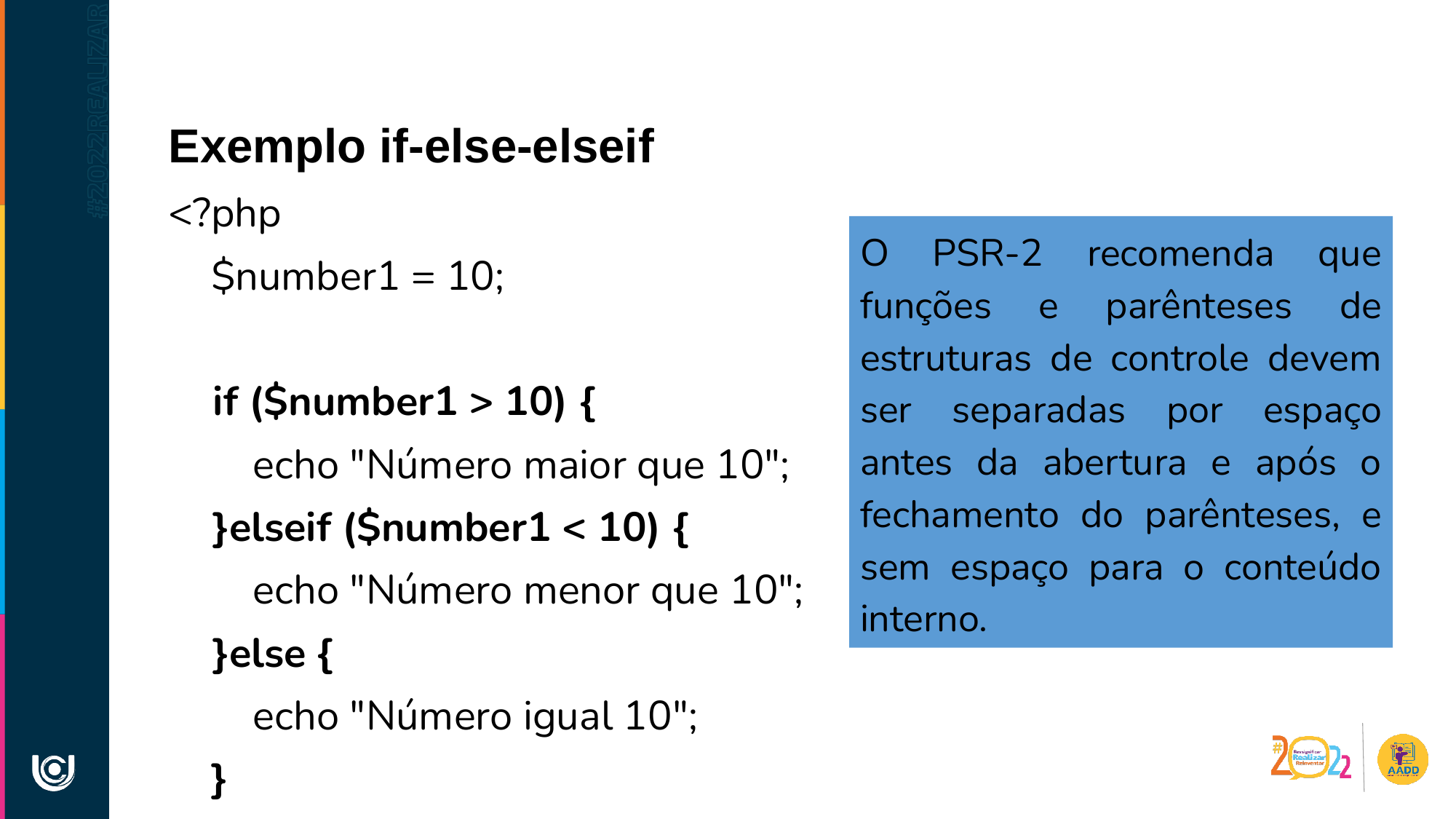

Exemplo if-else-elseif
<?php
    $number1 = 10;

    if ($number1 > 10) {
        echo "Número maior que 10";
    }elseif ($number1 < 10) {
        echo "Número menor que 10";
    }else {
        echo "Número igual 10";
    }
O PSR-2 recomenda que funções e parênteses de estruturas de controle devem ser separadas por espaço antes da abertura e após o fechamento do parênteses, e sem espaço para o conteúdo interno.